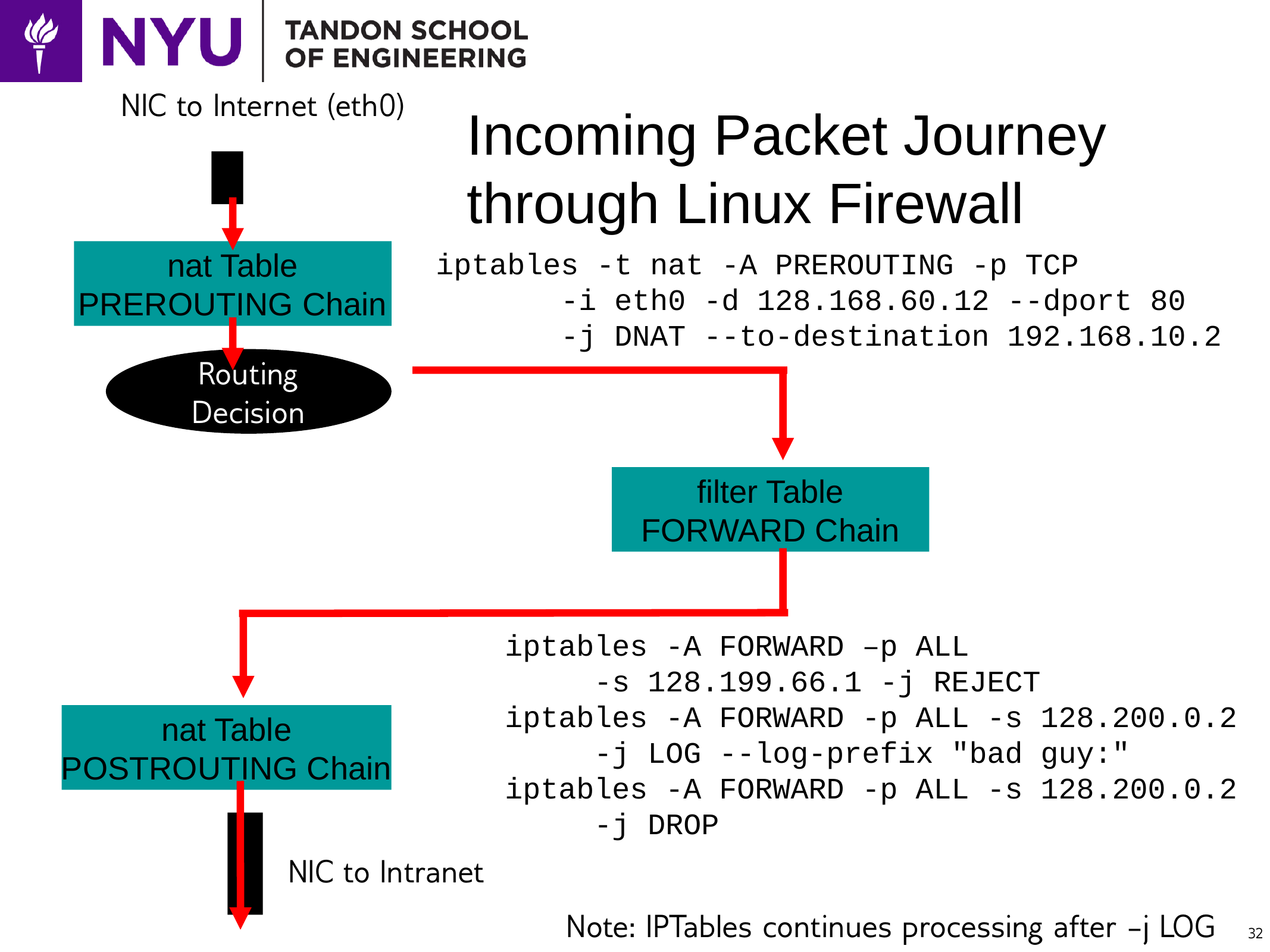

NIC to Internet (eth0)
# Incoming Packet Journey through Linux Firewall

iptables -t nat -A PREROUTING -p TCP
       -i eth0 -d 128.168.60.12 --dport 80
       -j DNAT --to-destination 192.168.10.2
nat Table
PREROUTING Chain

Routing
Decision

filter Table
FORWARD Chain

iptables -A FORWARD –p ALL
	-s 128.199.66.1 -j REJECT
iptables -A FORWARD -p ALL -s 128.200.0.2
	-j LOG --log-prefix "bad guy:"
iptables -A FORWARD -p ALL -s 128.200.0.2
	-j DROP
nat Table
POSTROUTING Chain

NIC to Intranet
Note: IPTables continues processing after –j LOG
32